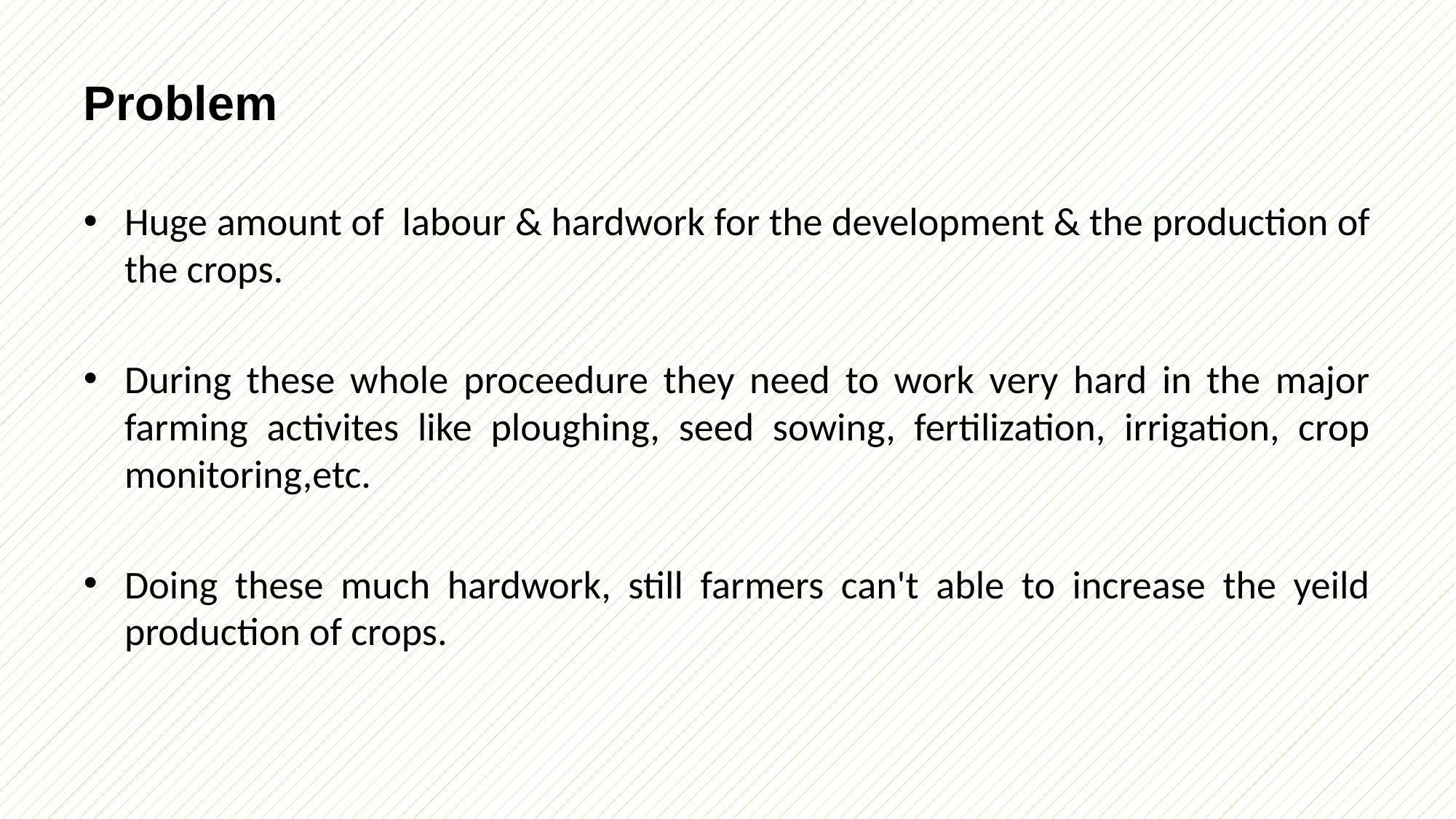

# Problem
Huge amount of  labour & hardwork for the development & the production of the crops.

During these whole proceedure they need to work very hard in the major farming activites like ploughing, seed sowing, fertilization, irrigation, crop monitoring,etc.

Doing these much hardwork, still farmers can't able to increase the yeild production of crops.